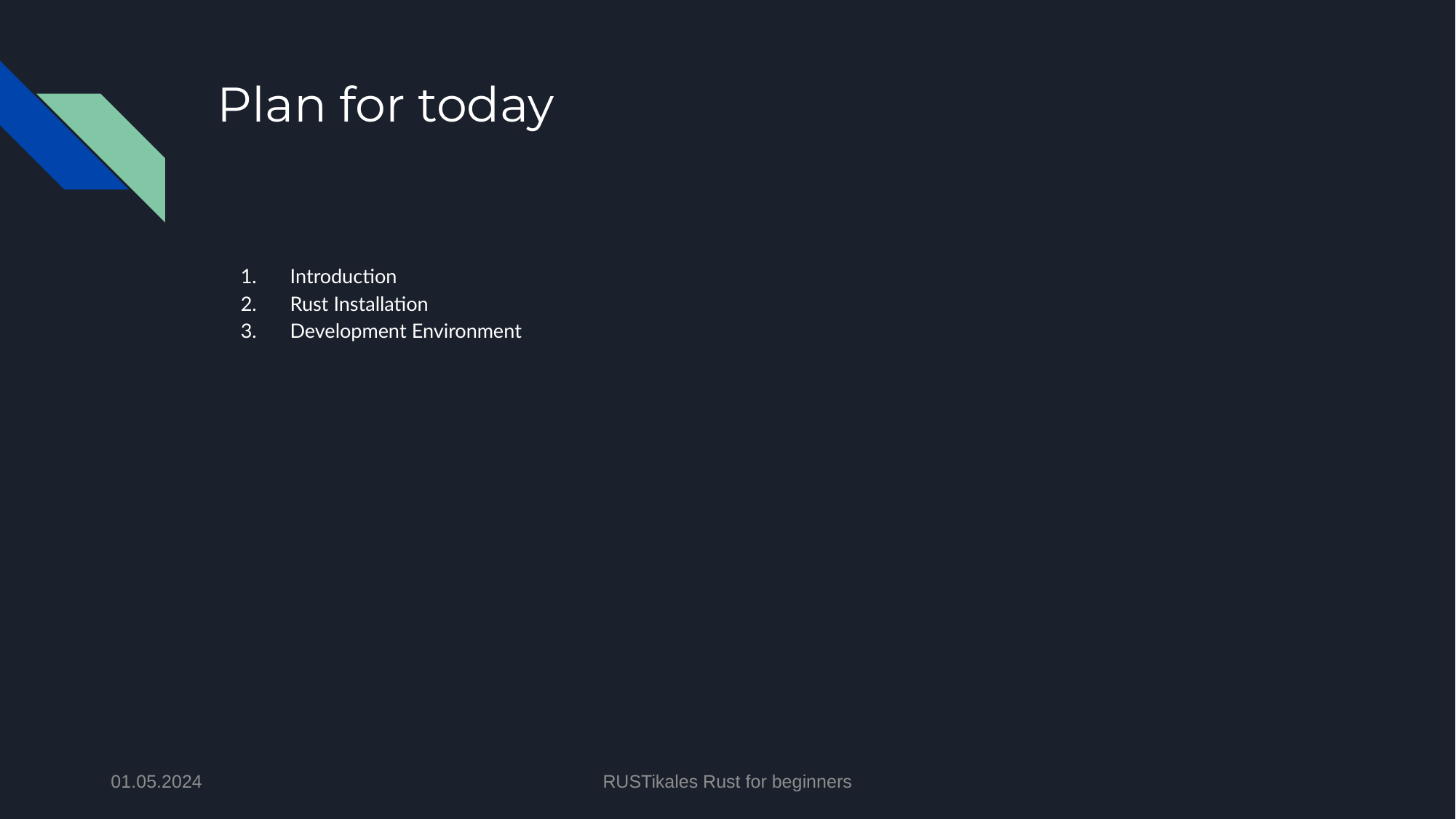

# Plan for today
Introduction
Rust Installation
Development Environment
01.05.2024
RUSTikales Rust for beginners